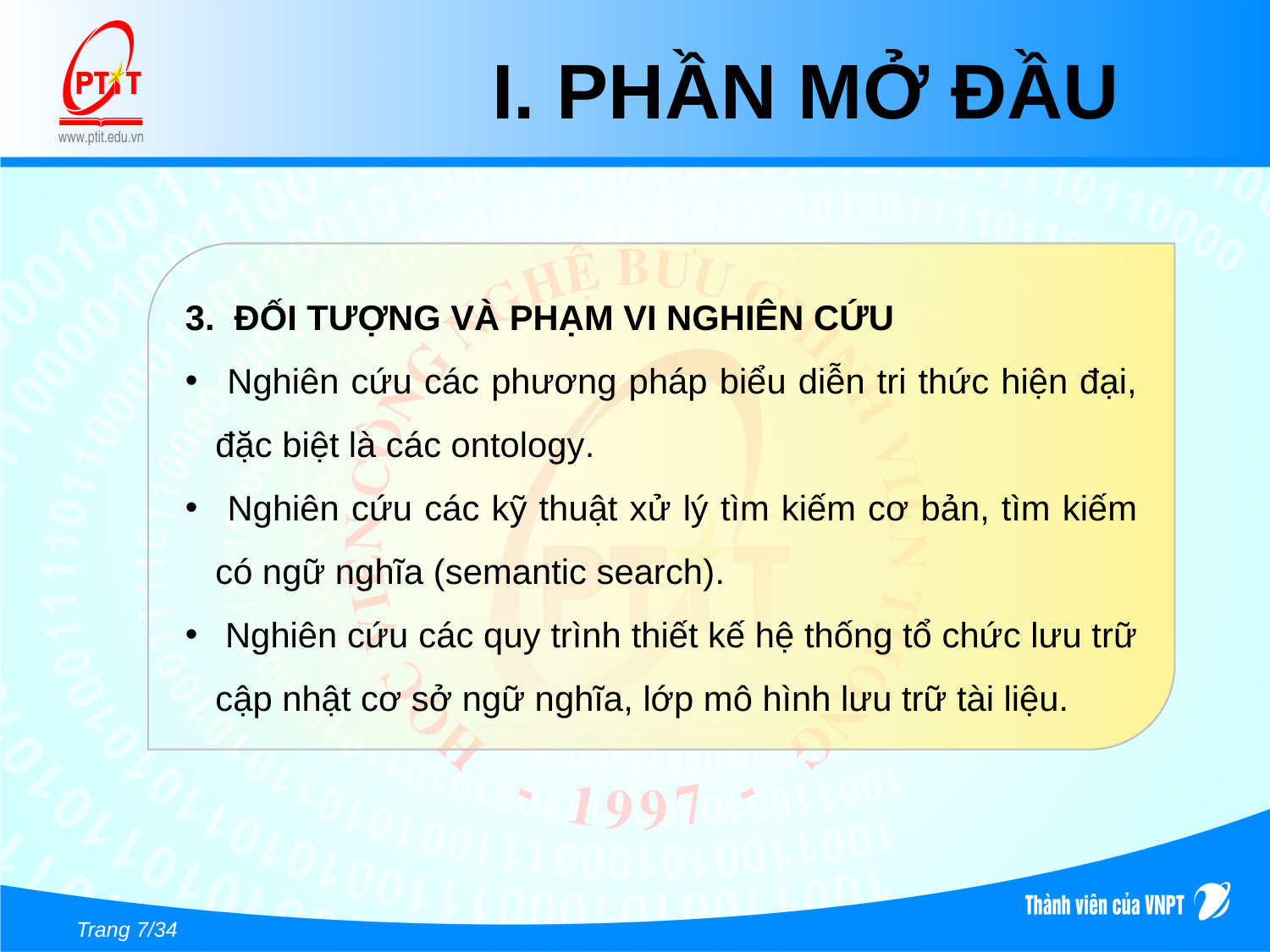

# I. PHẦN MỞ ĐẦU
3.  ĐỐI TƯỢNG VÀ PHẠM VI NGHIÊN CỨU
 Nghiên cứu các phương pháp biểu diễn tri thức hiện đại, đặc biệt là các ontology.
 Nghiên cứu các kỹ thuật xử lý tìm kiếm cơ bản, tìm kiếm có ngữ nghĩa (semantic search).
 Nghiên cứu các quy trình thiết kế hệ thống tổ chức lưu trữ cập nhật cơ sở ngữ nghĩa, lớp mô hình lưu trữ tài liệu.
Trang 7/34